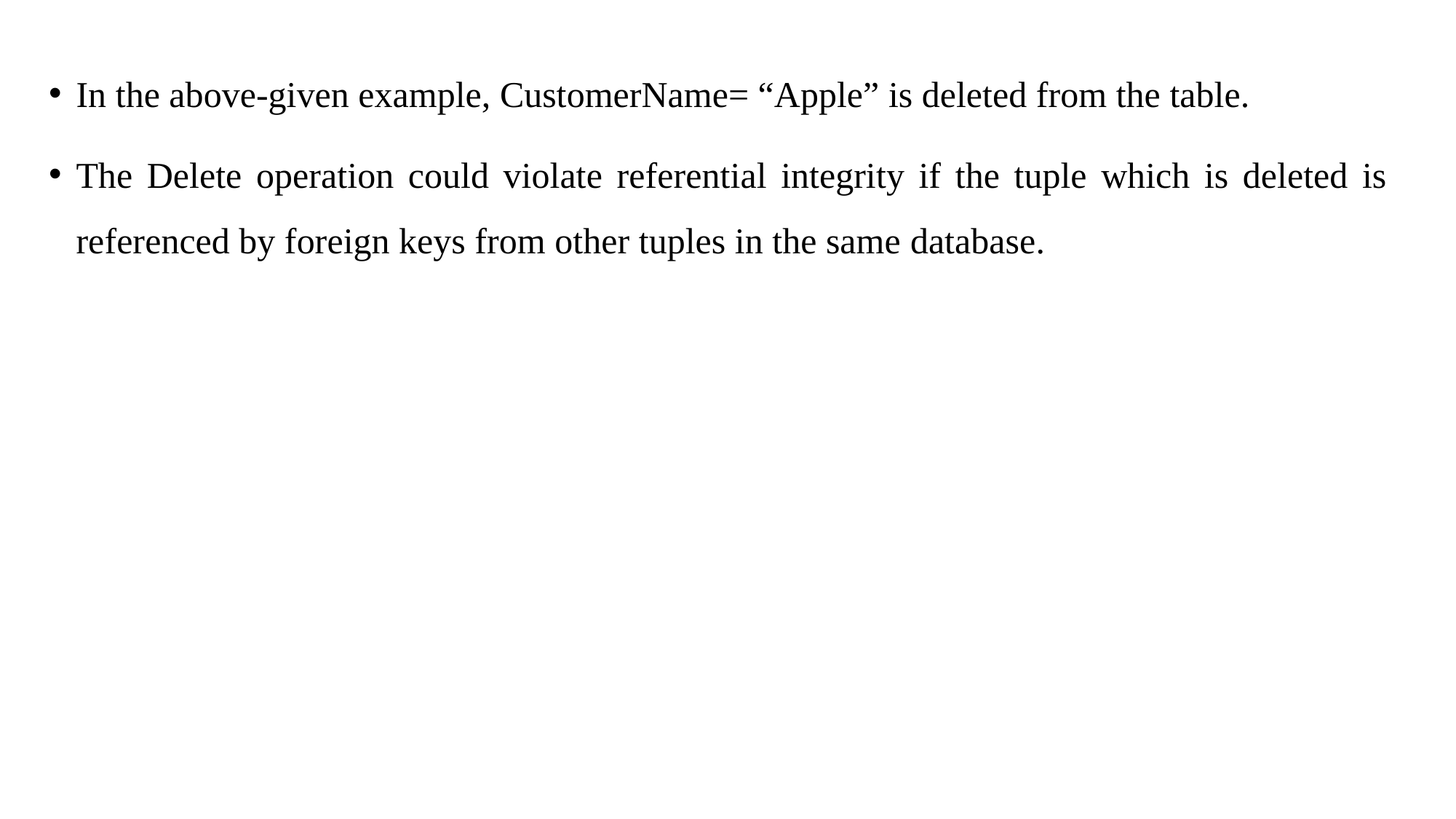

In the above-given example, CustomerName= “Apple” is deleted from the table.
The Delete operation could violate referential integrity if the tuple which is deleted is referenced by foreign keys from other tuples in the same database.